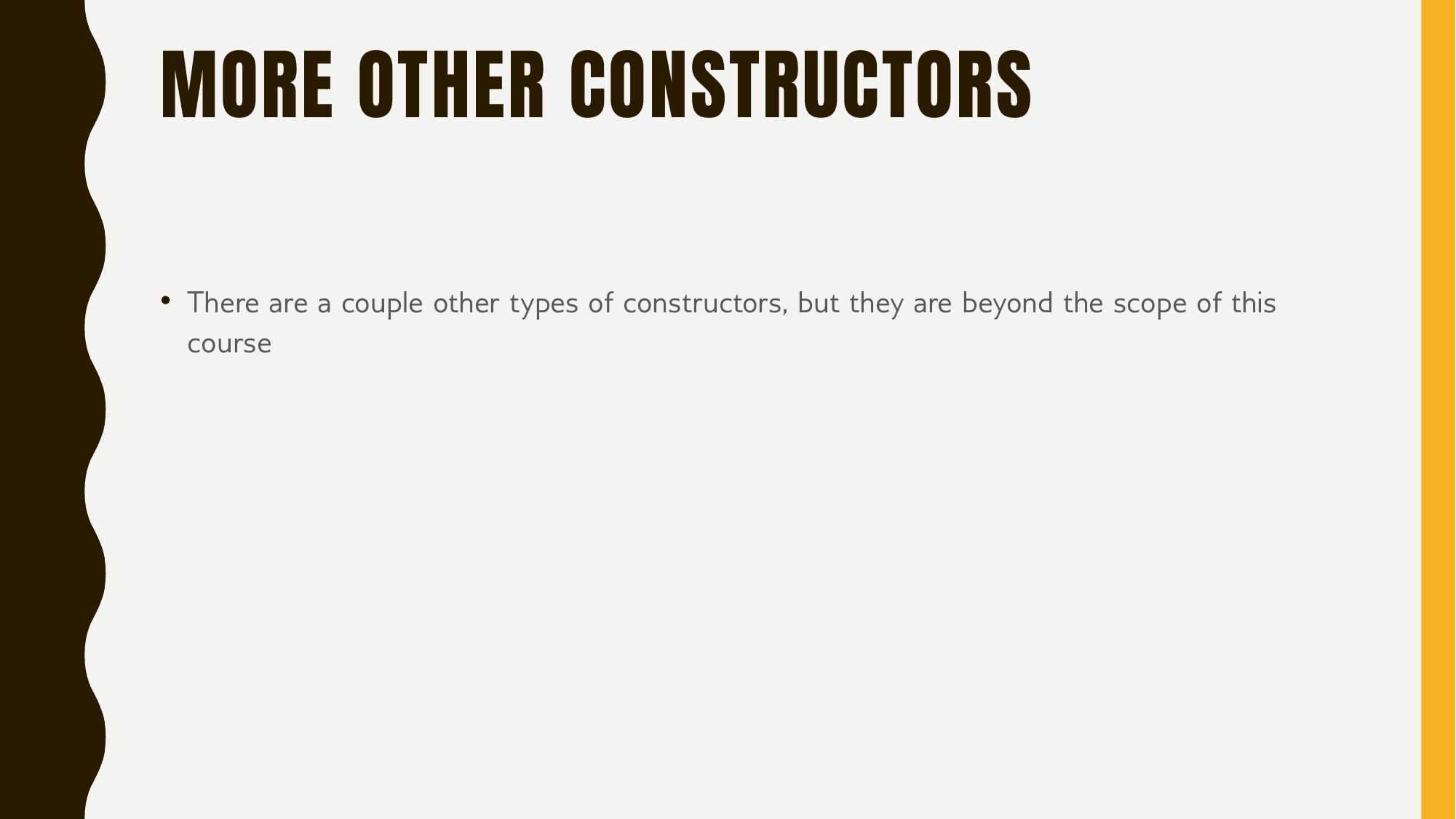

# More Other Constructors
There are a couple other types of constructors, but they are beyond the scope of this course